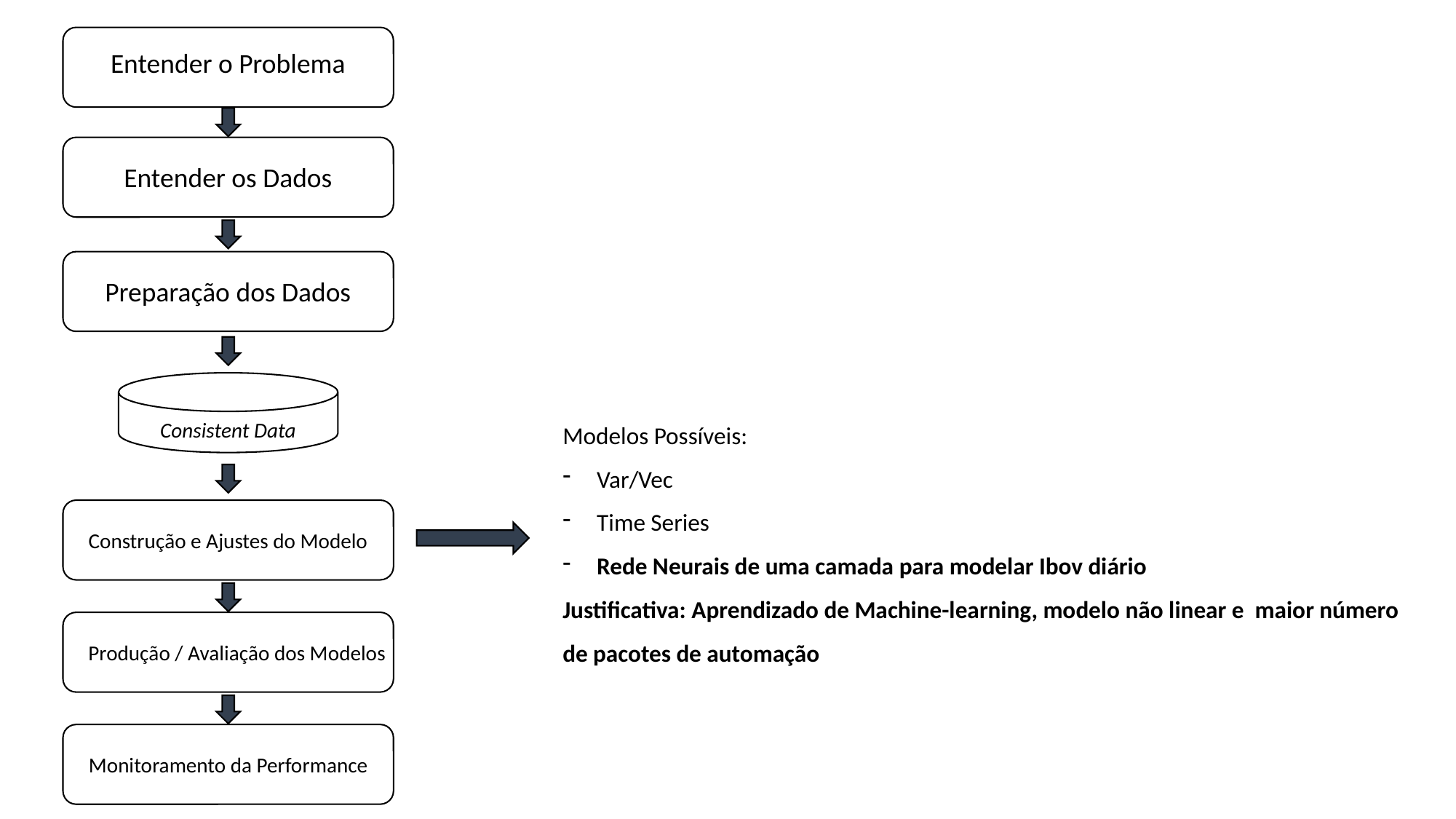

Entender o Problema

Entender os Dados

Preparação dos Dados

Modelos Possíveis:
Var/Vec
Time Series
Rede Neurais de uma camada para modelar Ibov diário
Justificativa: Aprendizado de Machine-learning, modelo não linear e  maior número de pacotes de automação
Consistent Data

Construção e Ajustes do Modelo

Produção / Avaliação dos Modelos

Monitoramento da Performance